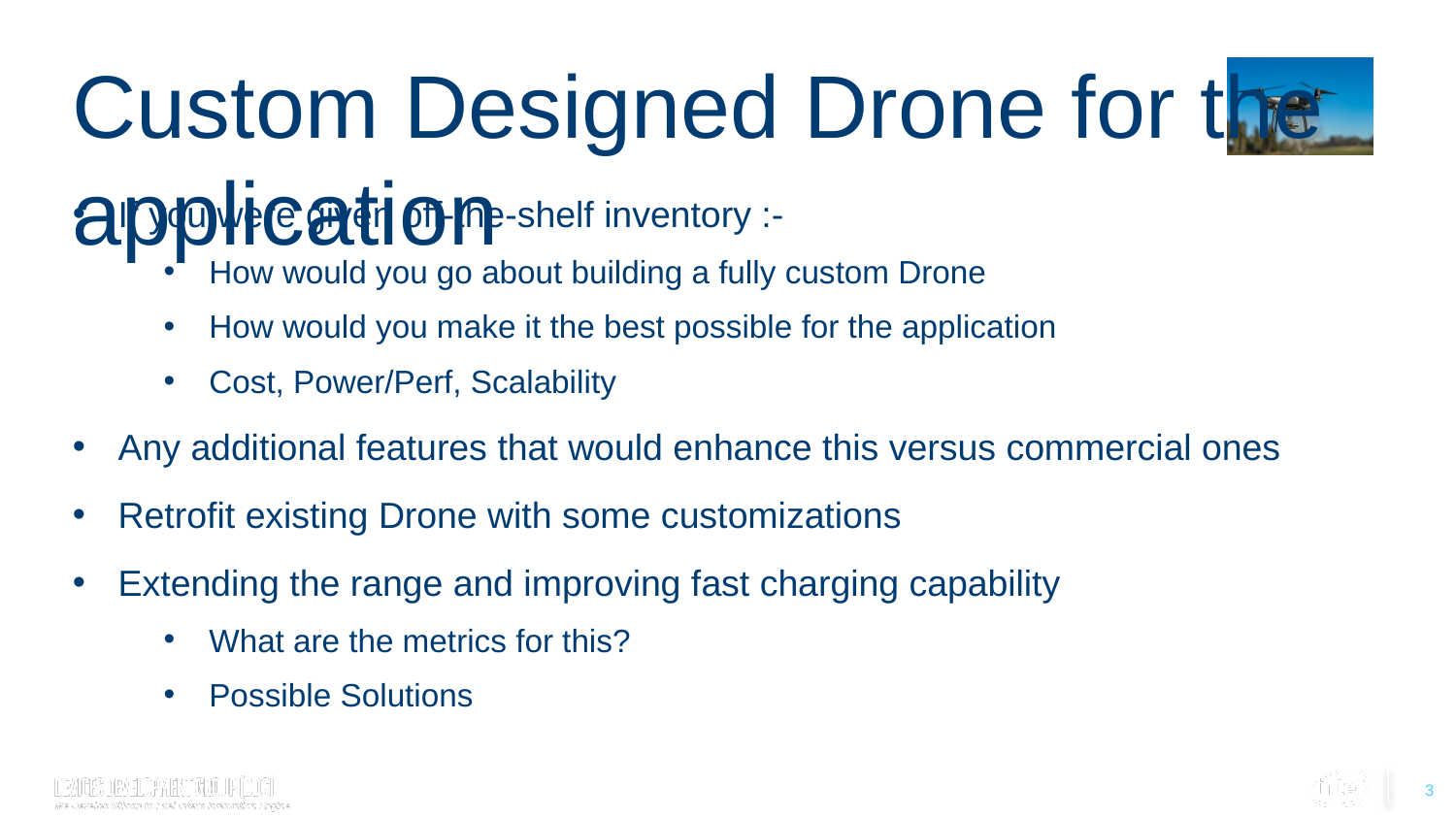

# Custom Designed Drone for the application
If you were given off-the-shelf inventory :-
How would you go about building a fully custom Drone
How would you make it the best possible for the application
Cost, Power/Perf, Scalability
Any additional features that would enhance this versus commercial ones
Retrofit existing Drone with some customizations
Extending the range and improving fast charging capability
What are the metrics for this?
Possible Solutions
3